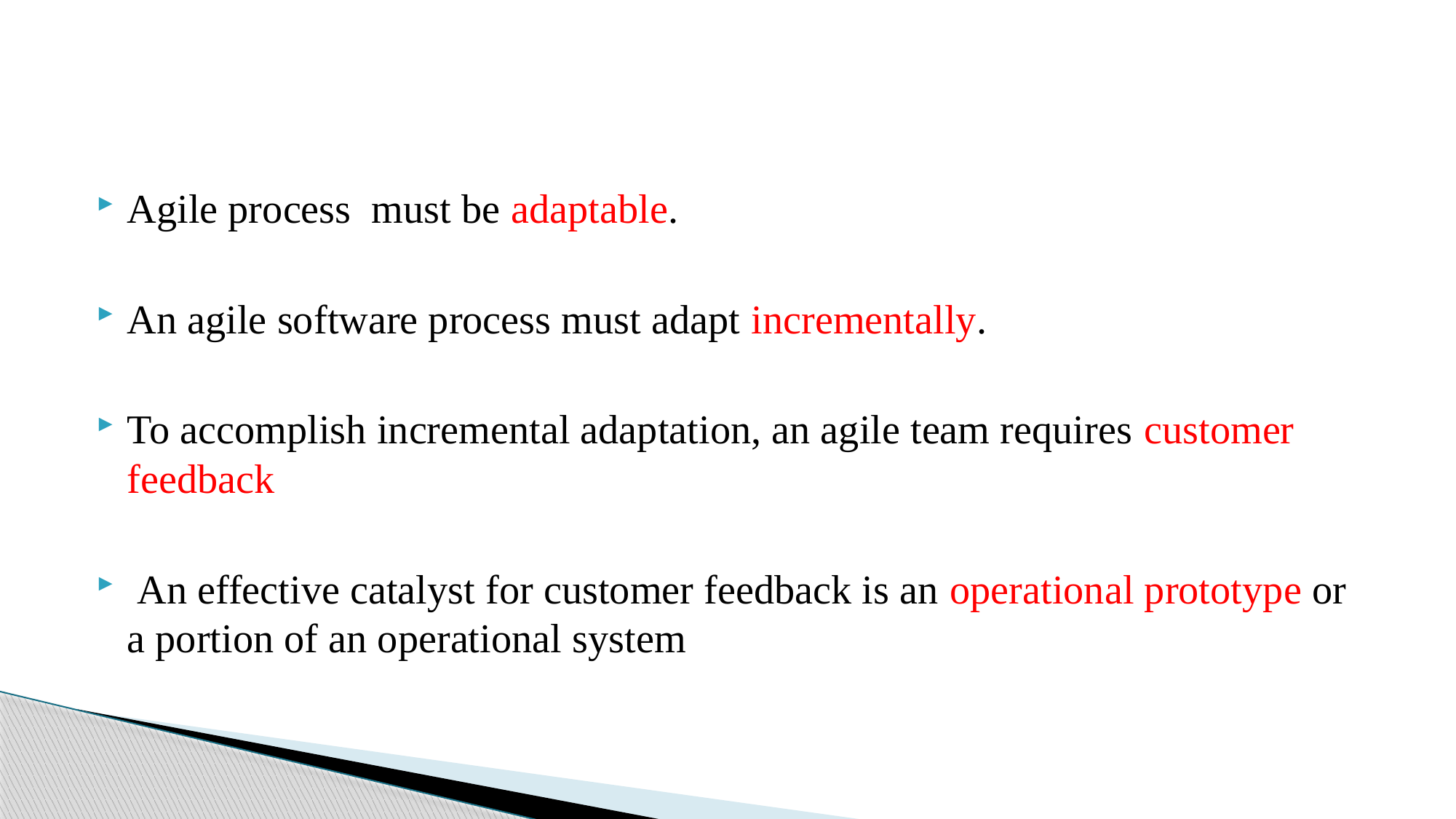

#
Agile process  must be adaptable.

An agile software process must adapt incrementally.

To accomplish incremental adaptation, an agile team requires customer feedback

 An effective catalyst for customer feedback is an operational prototype or a portion of an operational system